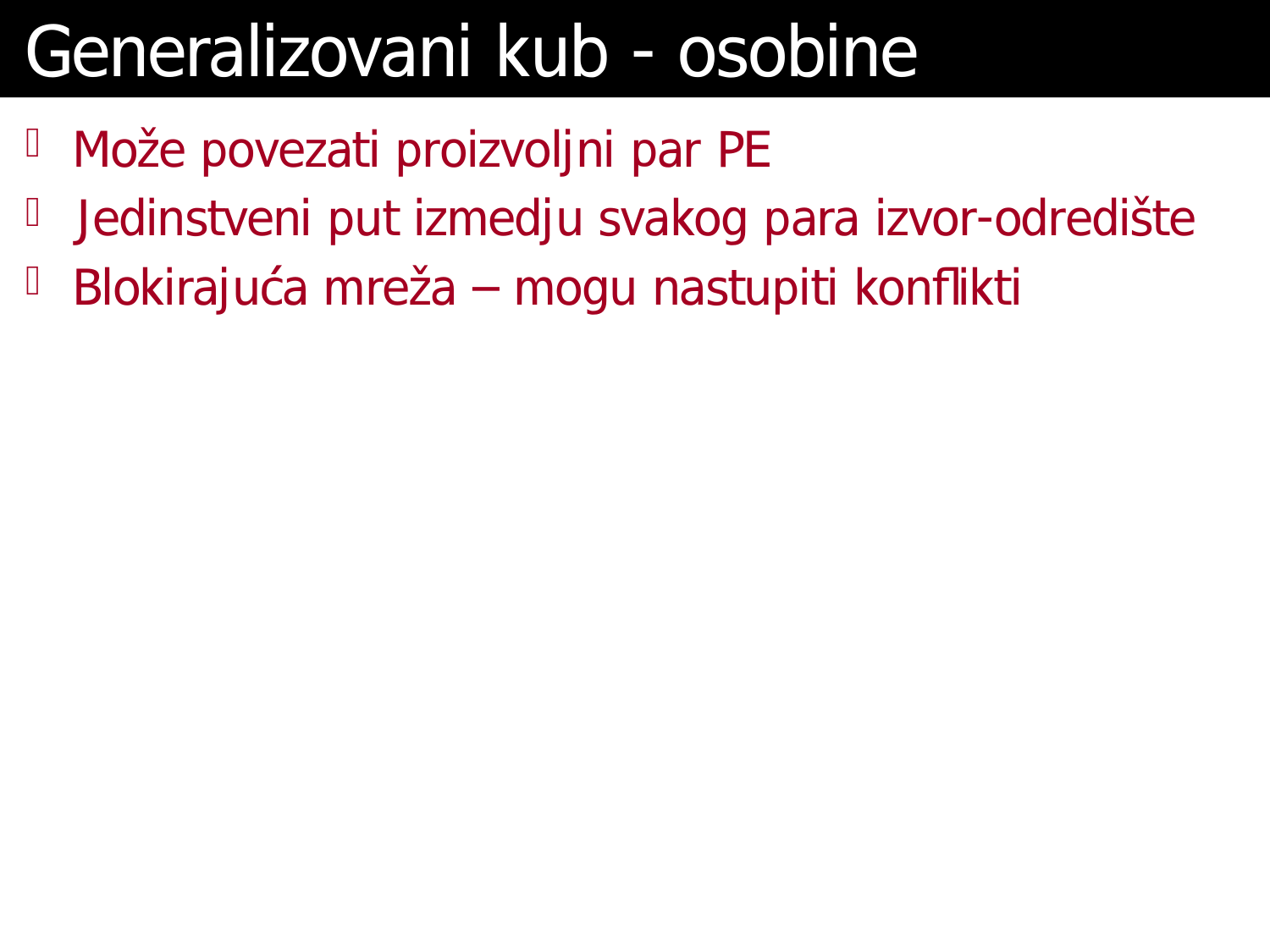

# Generalizovani kub - osobine
Može povezati proizvoljni par PE
Jedinstveni put izmedju svakog para izvor-odredište
Blokirajuća mreža – mogu nastupiti konflikti